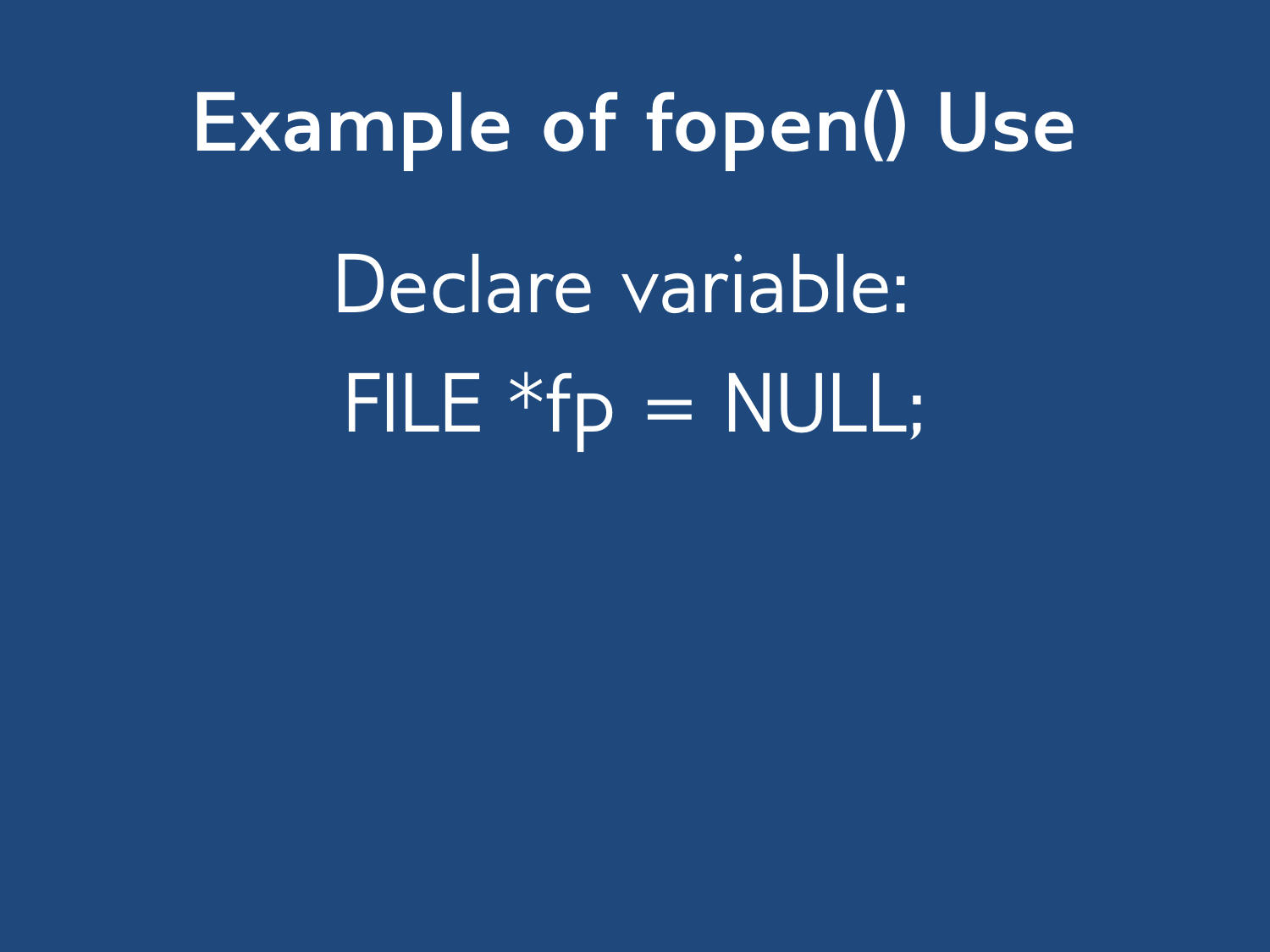

# Example of fopen() Use
Declare variable:
FILE *fp = NULL;